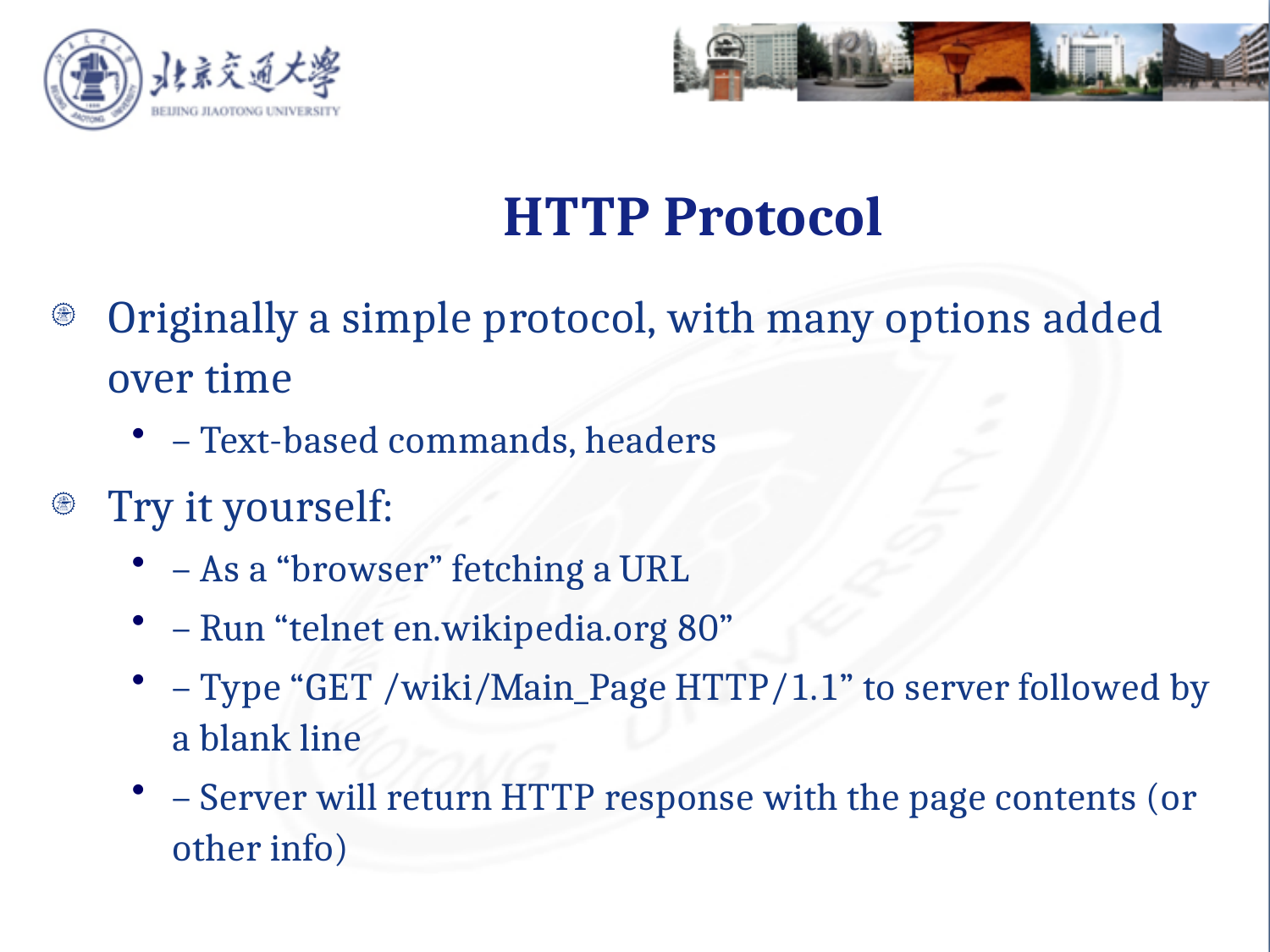

HTTP Protocol
Originally a simple protocol, with many options added over time
– Text-based commands, headers
Try it yourself:
– As a “browser” fetching a URL
– Run “telnet en.wikipedia.org 80”
– Type “GET /wiki/Main_Page HTTP/1.1” to server followed by a blank line
– Server will return HTTP response with the page contents (or other info)